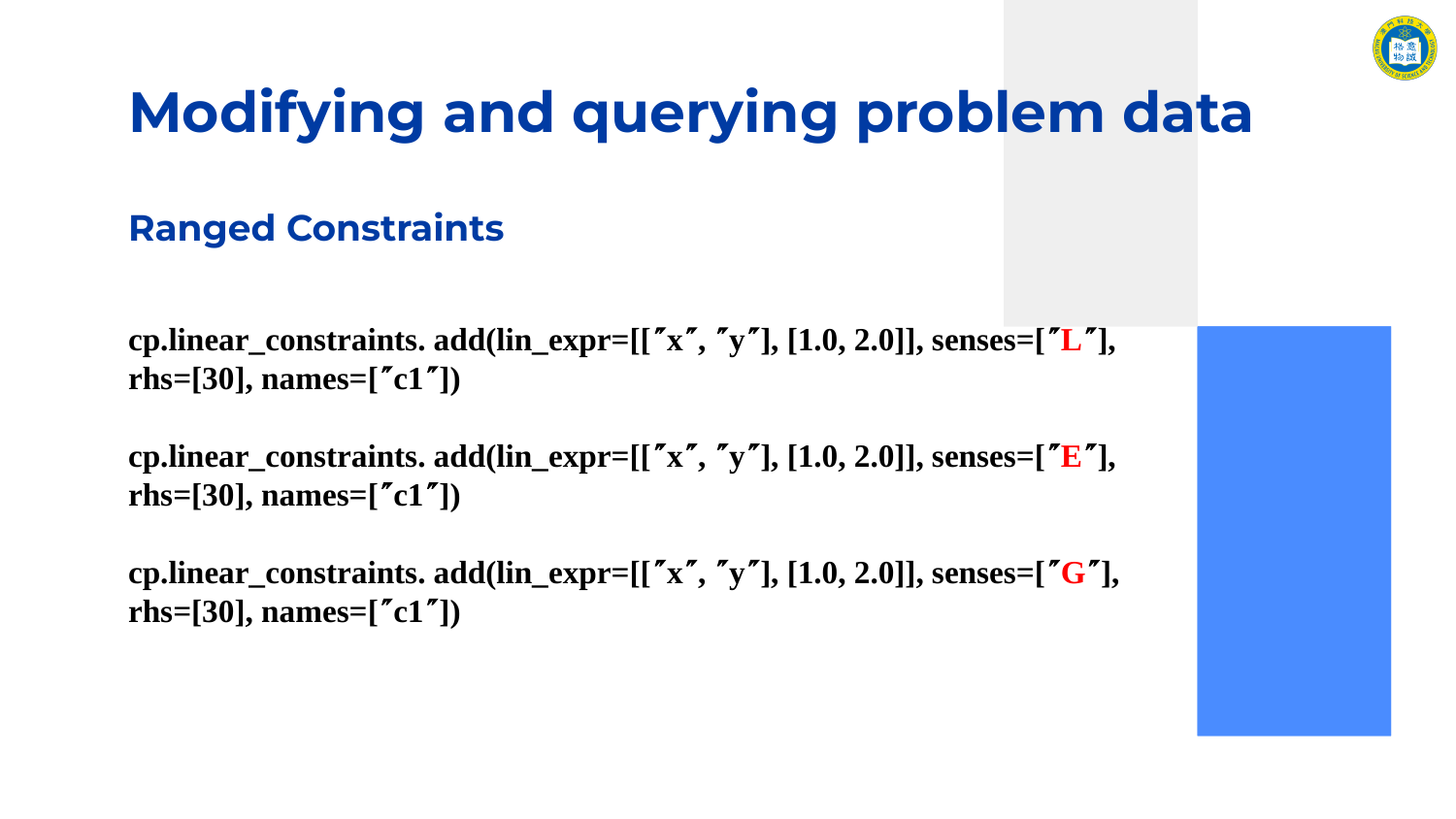

# Modifying and querying problem data
Ranged Constraints
cp.linear_constraints. add(lin_expr=[[″x″, ″y″], [1.0, 2.0]], senses=[″L″], rhs=[30], names=[″c1″])

cp.linear_constraints. add(lin_expr=[[″x″, ″y″], [1.0, 2.0]], senses=[″E″], rhs=[30], names=[″c1″])

cp.linear_constraints. add(lin_expr=[[″x″, ″y″], [1.0, 2.0]], senses=[″G″], rhs=[30], names=[″c1″])